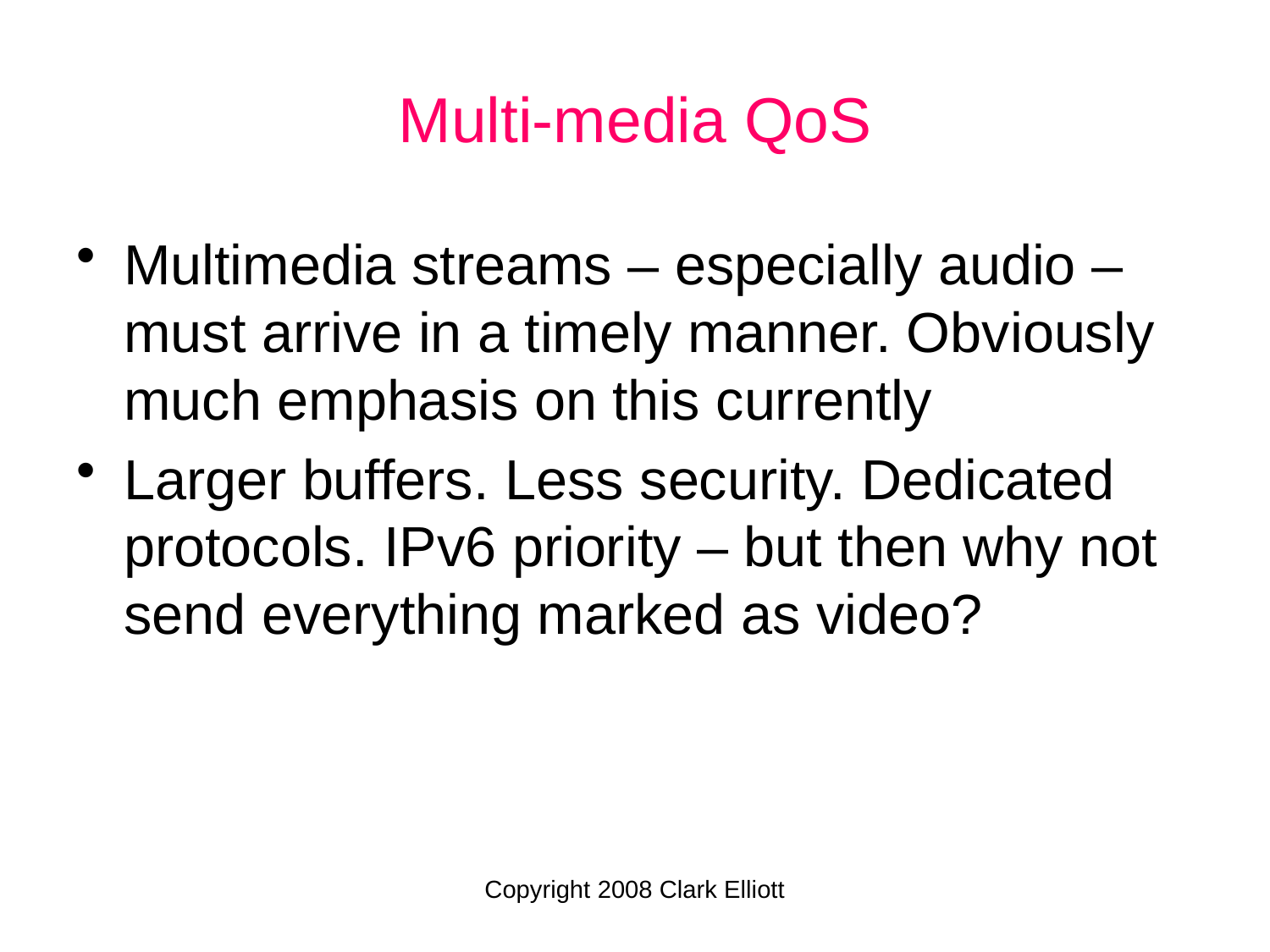

# Multi-media QoS
Multimedia streams – especially audio – must arrive in a timely manner. Obviously much emphasis on this currently
Larger buffers. Less security. Dedicated protocols. IPv6 priority – but then why not send everything marked as video?

Copyright 2008 Clark Elliott